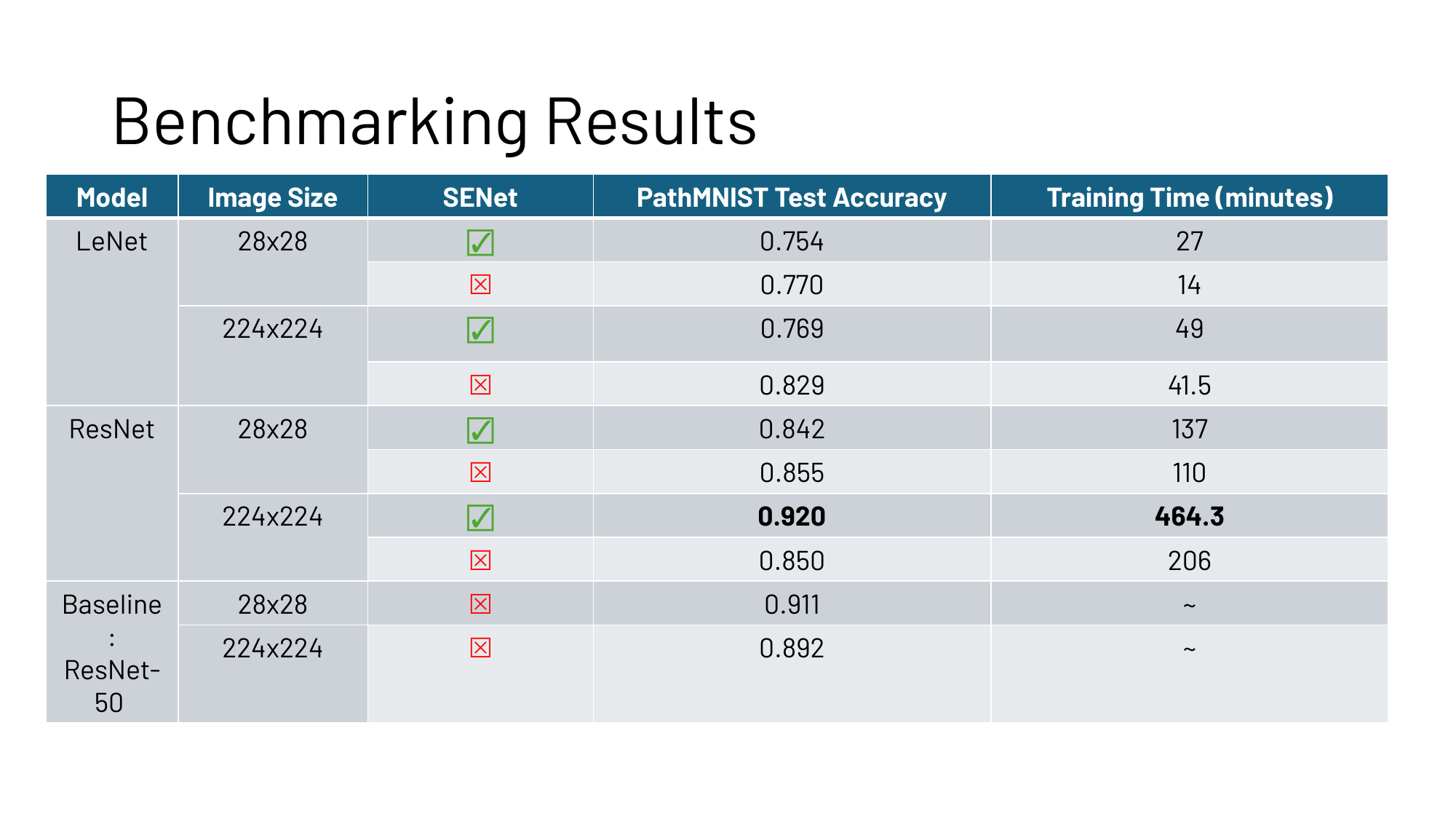

# Benchmarking Results
| Model | Image Size | SENet | PathMNIST Test Accuracy | Training Time (minutes) |
| --- | --- | --- | --- | --- |
| LeNet | 28x28 | ☑ | 0.754 | 27 |
|  |  | ⮽ | 0.770 | 14 |
|  | 224x224 | ☑ | 0.769 | 49 |
|  |  | ⮽ | 0.829 | 41.5 |
| ResNet | 28x28 | ☑ | 0.842 | 137 |
|  |  | ⮽ | 0.855 | 110 |
|  | 224x224 | ☑ | 0.920 | 464.3 |
|  |  | ⮽ | 0.850 | 206 |
| Baseline: ResNet-50 | 28x28 | ⮽ | 0.911 | ~ |
|  | 224x224 | ⮽ | 0.892 | ~ |